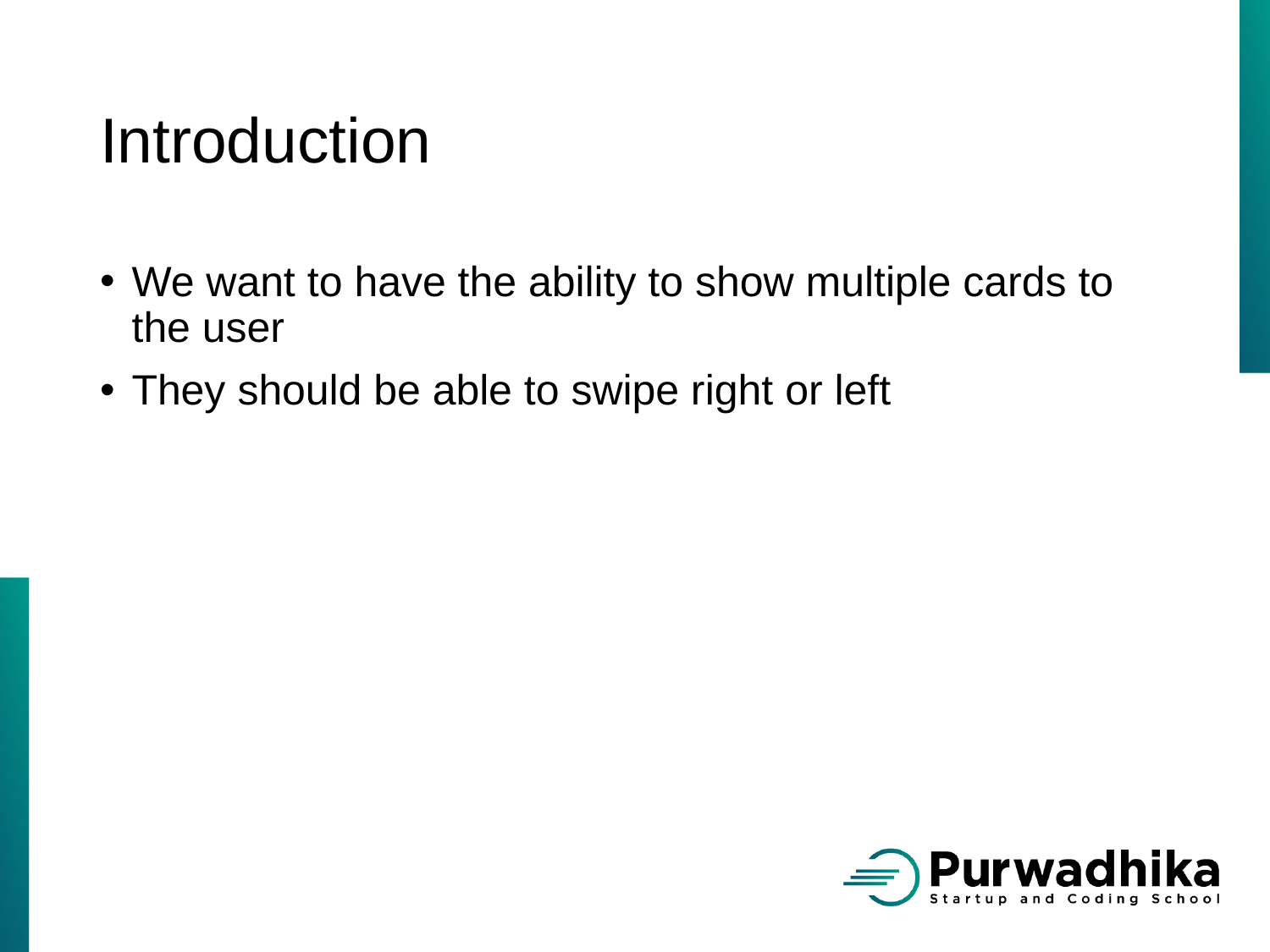

# Introduction
We want to have the ability to show multiple cards to the user
They should be able to swipe right or left